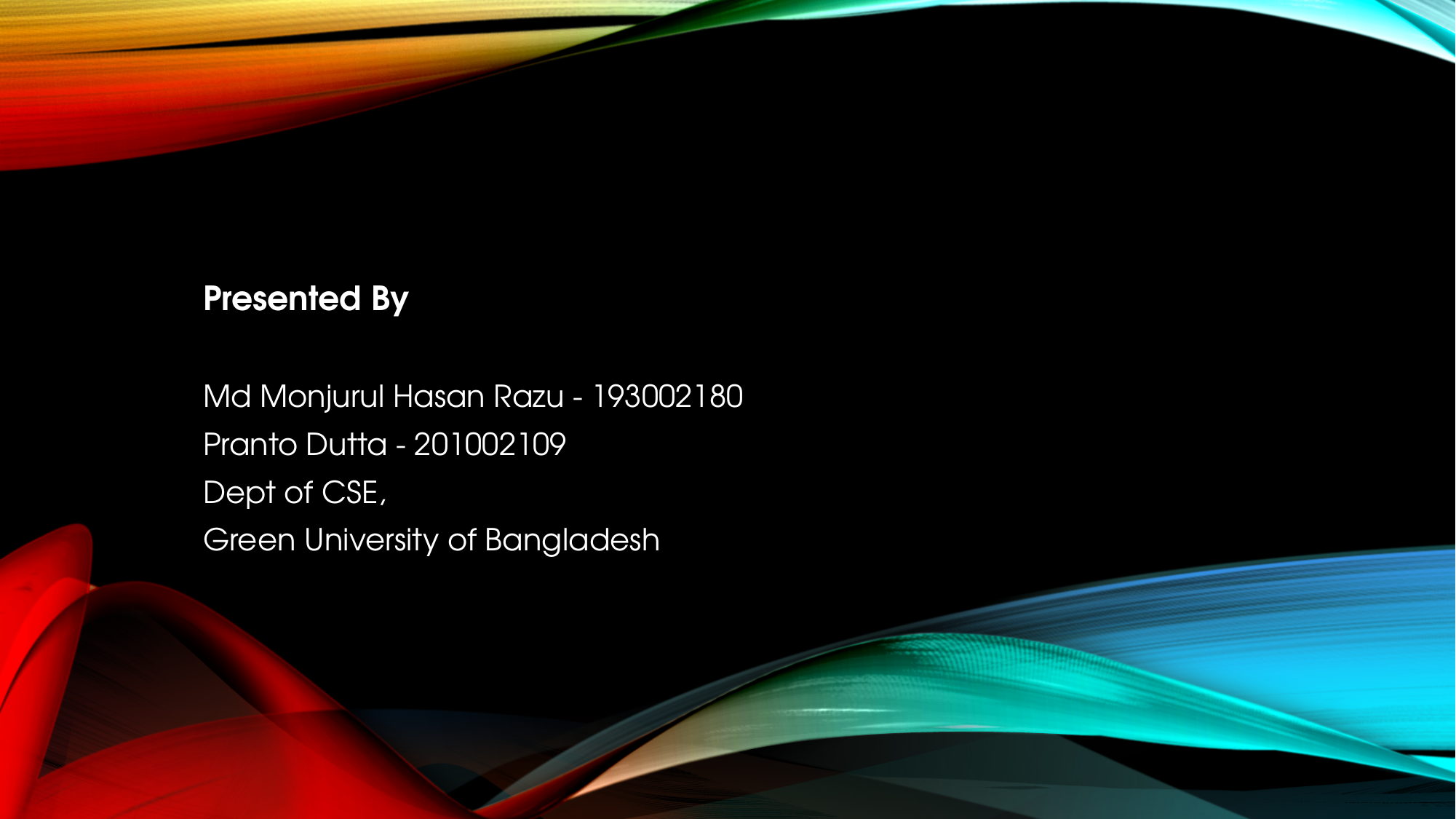

Presented By

Md Monjurul Hasan Razu - 193002180
Pranto Dutta - 201002109
Dept of CSE,
Green University of Bangladesh